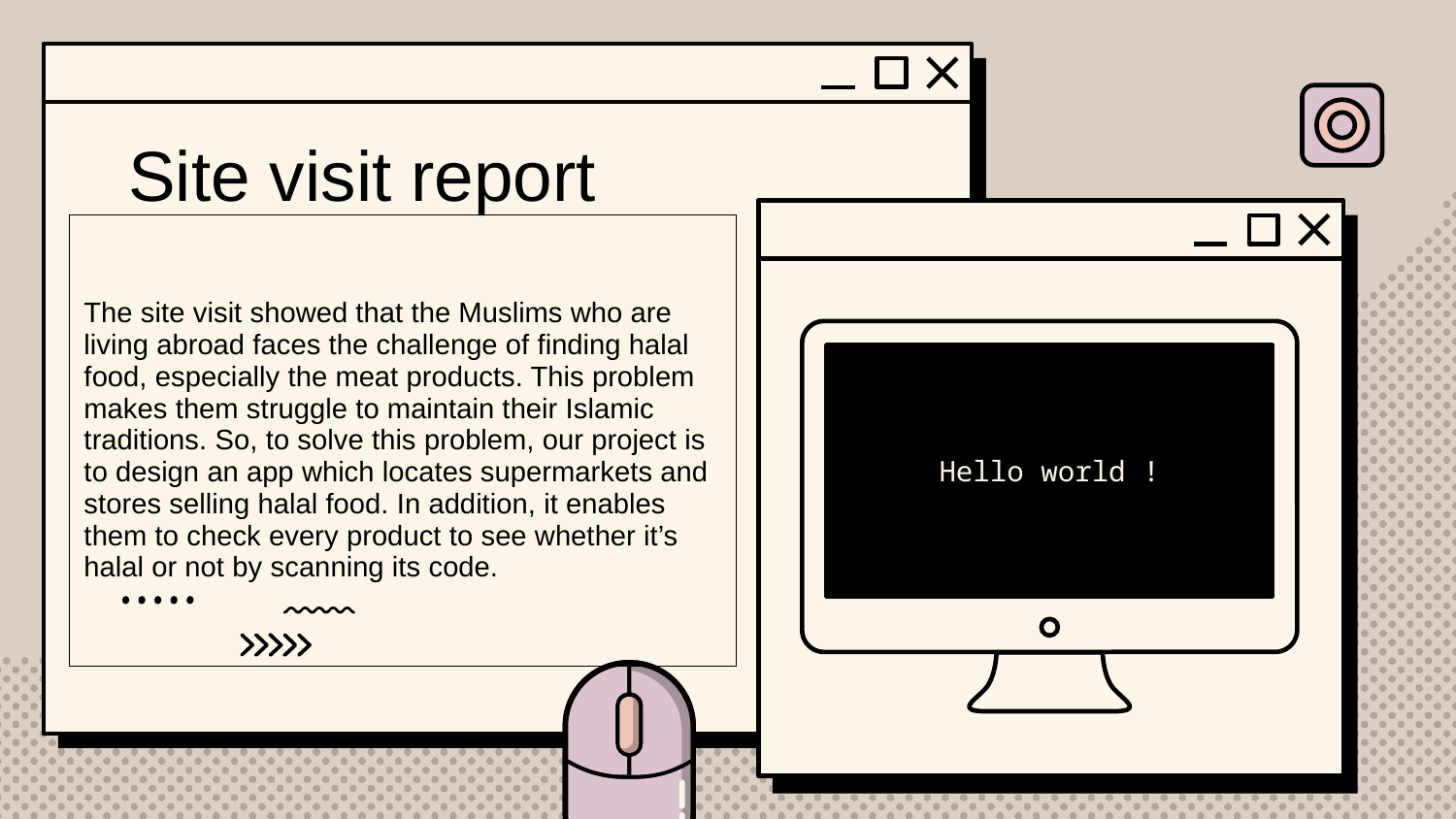

# Site visit report

| The site visit showed that the Muslims who are living abroad faces the challenge of finding halal food, especially the meat products. This problem makes them struggle to maintain their Islamic traditions. So, to solve this problem, our project is to design an app which locates supermarkets and stores selling halal food. In addition, it enables them to check every product to see whether it’s halal or not by scanning its code. |
| --- |

Hello world !